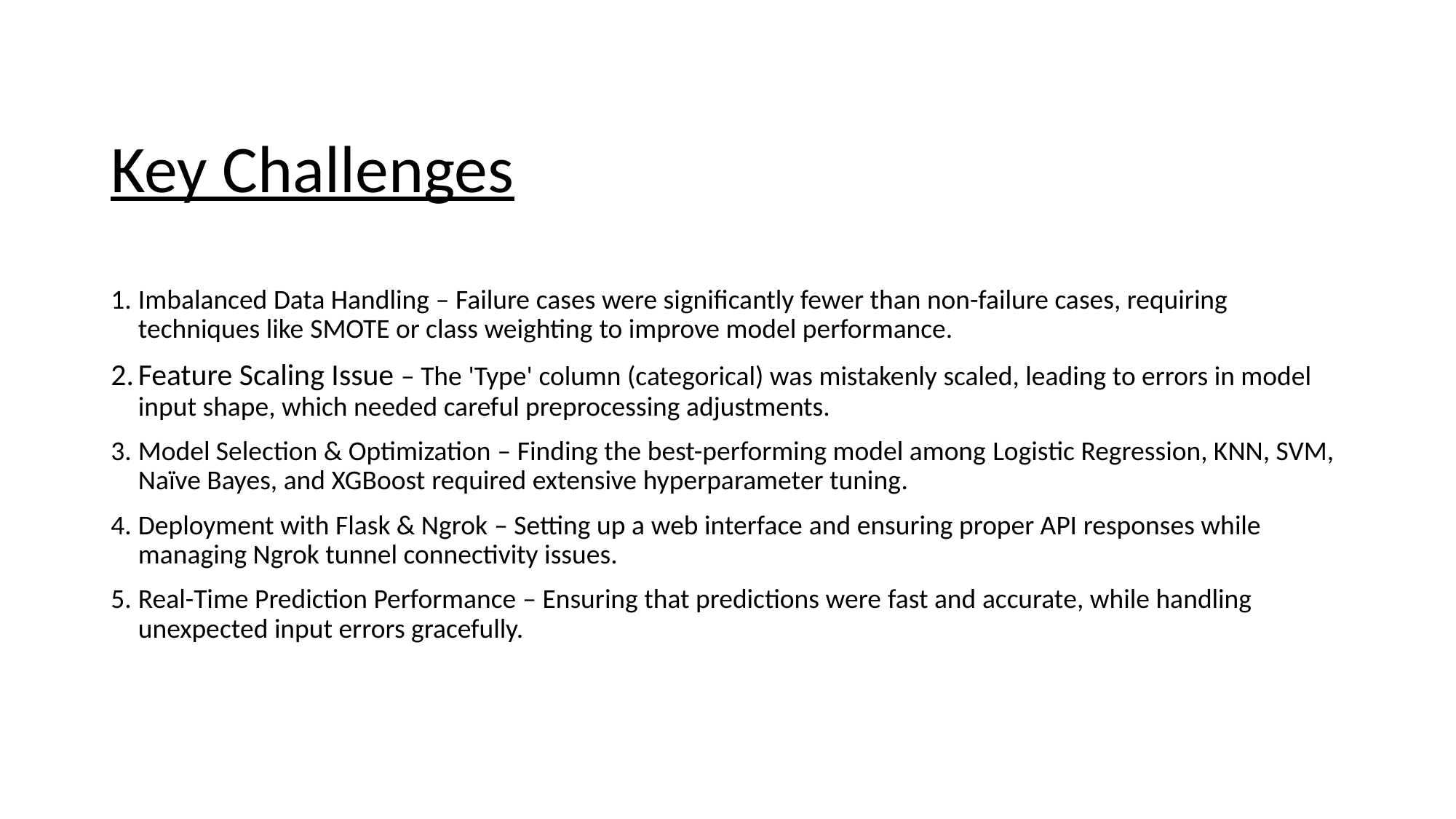

# Key Challenges
Imbalanced Data Handling – Failure cases were significantly fewer than non-failure cases, requiring techniques like SMOTE or class weighting to improve model performance.
Feature Scaling Issue – The 'Type' column (categorical) was mistakenly scaled, leading to errors in model input shape, which needed careful preprocessing adjustments.
Model Selection & Optimization – Finding the best-performing model among Logistic Regression, KNN, SVM, Naïve Bayes, and XGBoost required extensive hyperparameter tuning.
Deployment with Flask & Ngrok – Setting up a web interface and ensuring proper API responses while managing Ngrok tunnel connectivity issues.
Real-Time Prediction Performance – Ensuring that predictions were fast and accurate, while handling unexpected input errors gracefully.